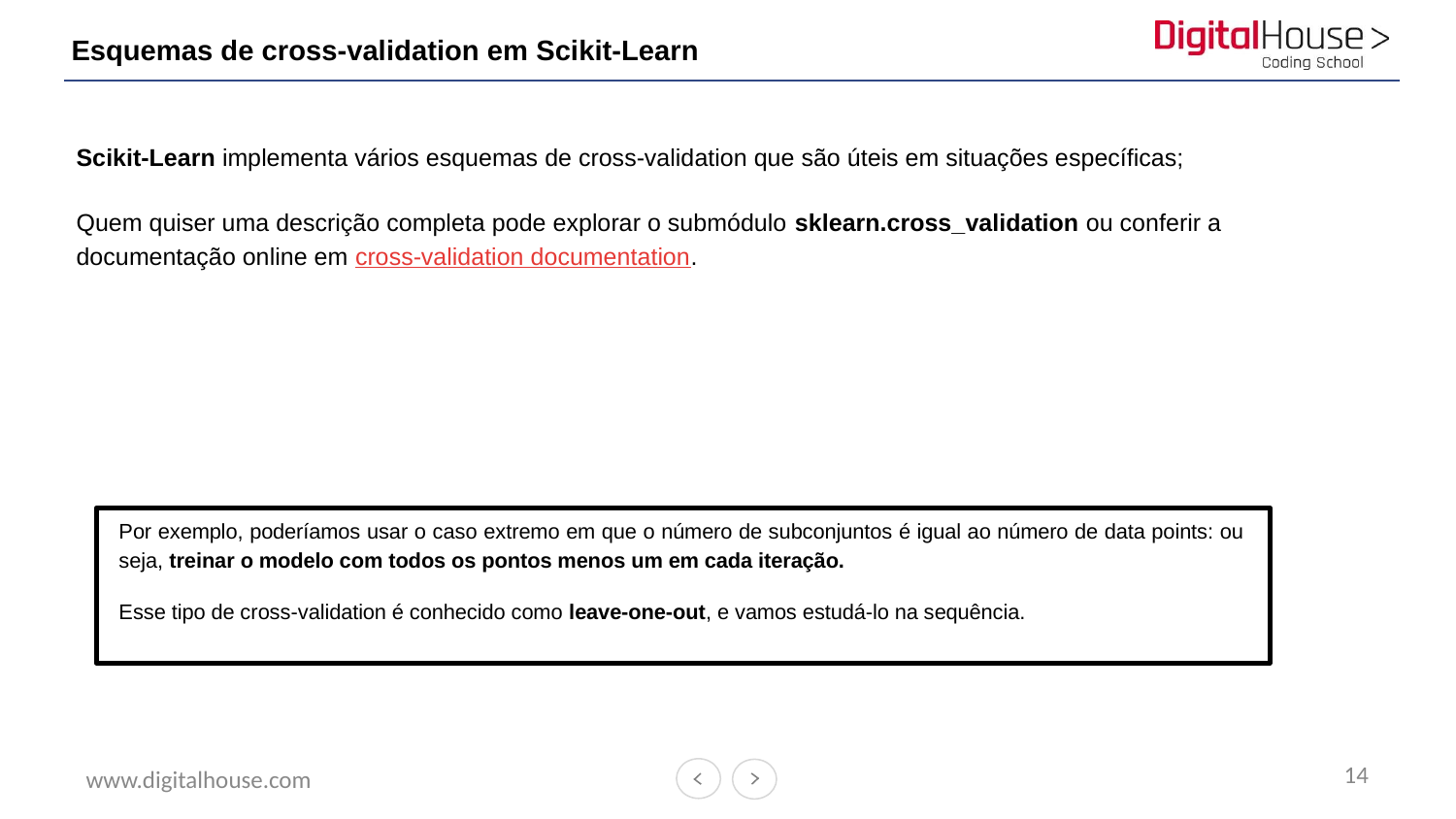

# Esquemas de cross-validation em Scikit-Learn
Scikit-Learn implementa vários esquemas de cross-validation que são úteis em situações específicas;
Quem quiser uma descrição completa pode explorar o submódulo sklearn.cross_validation ou conferir a documentação online em cross-validation documentation.
Por exemplo, poderíamos usar o caso extremo em que o número de subconjuntos é igual ao número de data points: ou seja, treinar o modelo com todos os pontos menos um em cada iteração.
Esse tipo de cross-validation é conhecido como leave-one-out, e vamos estudá-lo na sequência.

14